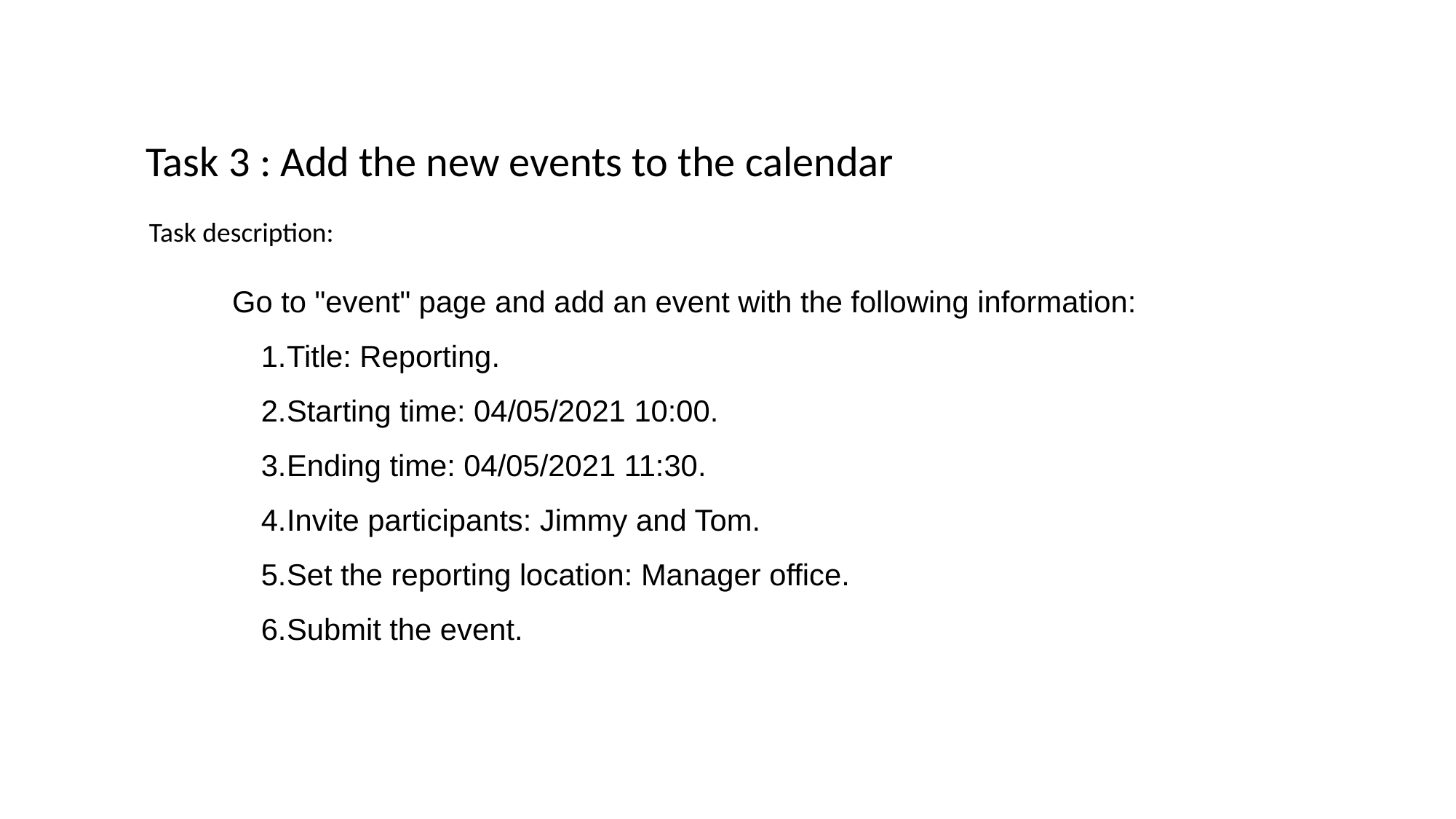

Task 3 : Add the new events to the calendar

Task description:
Go to "event" page and add an event with the following information:
Title: Reporting.
Starting time: 04/05/2021 10:00.
Ending time: 04/05/2021 11:30.
Invite participants: Jimmy and Tom.
Set the reporting location: Manager office.
Submit the event.